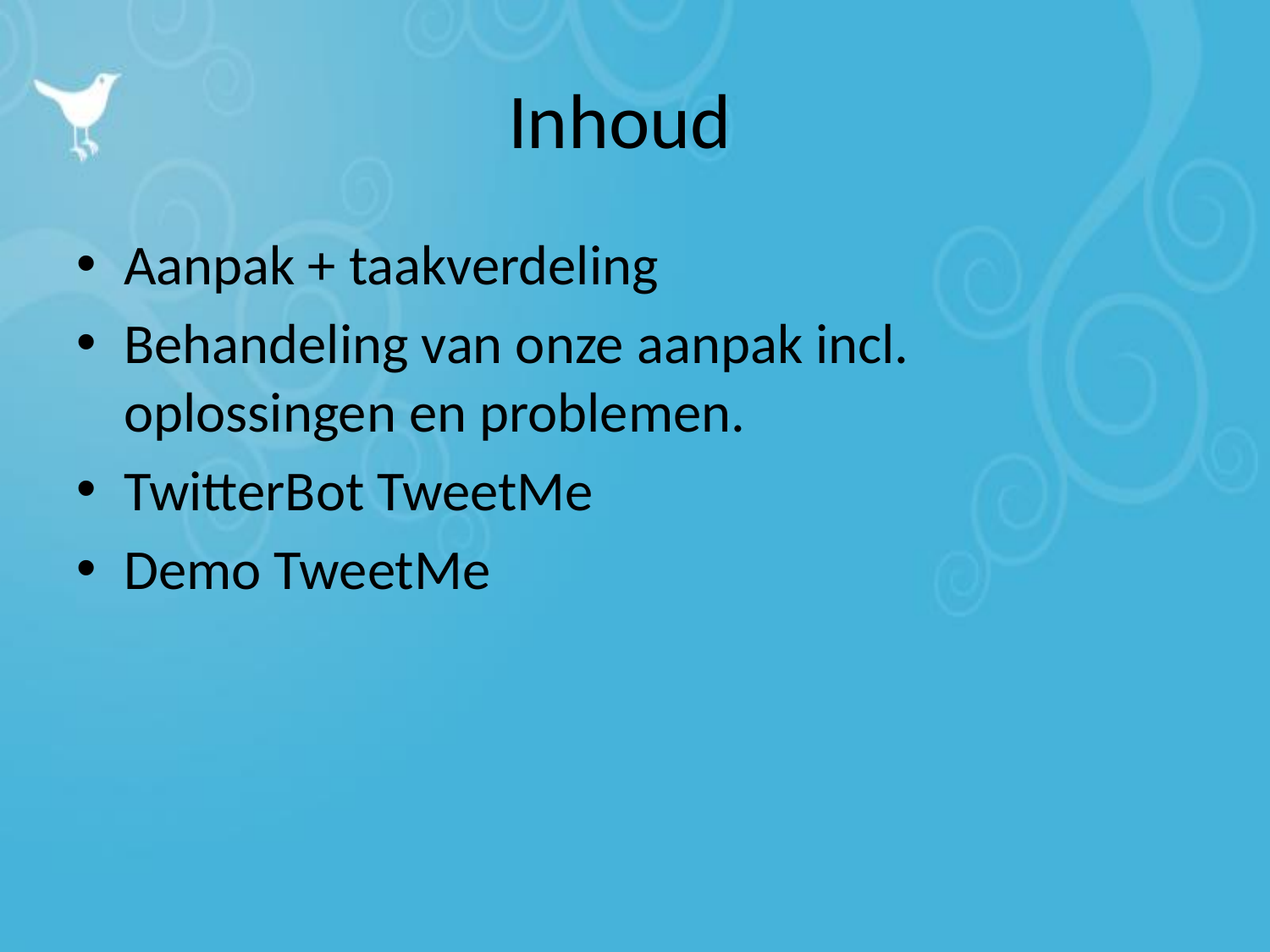

# Inhoud
Aanpak + taakverdeling
Behandeling van onze aanpak incl. oplossingen en problemen.
TwitterBot TweetMe
Demo TweetMe